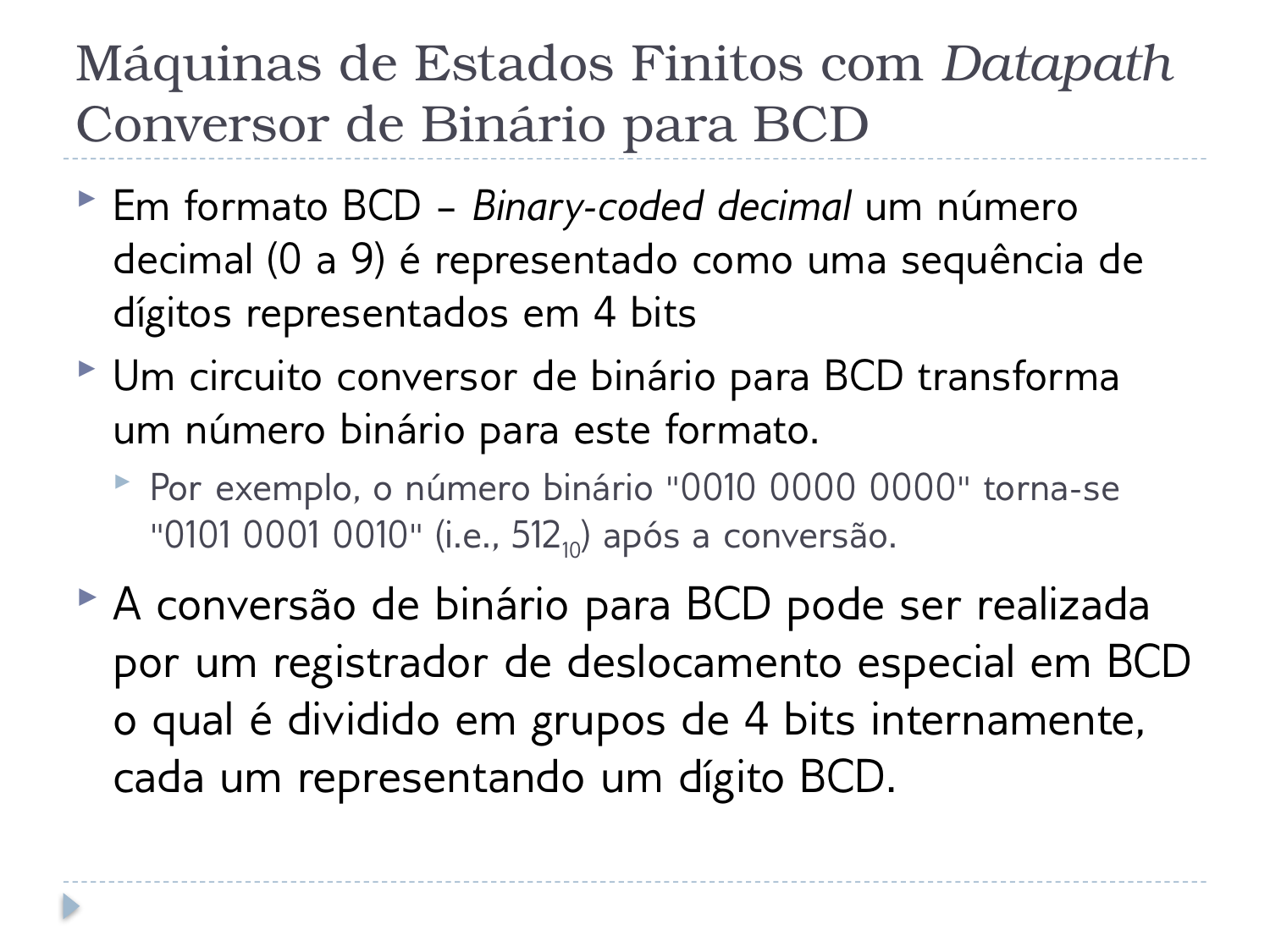

# Máquinas de Estados Finitos com Datapath Conversor de Binário para BCD
Em formato BCD – Binary-coded decimal um número decimal (0 a 9) é representado como uma sequência de dígitos representados em 4 bits
Um circuito conversor de binário para BCD transforma um número binário para este formato.
Por exemplo, o número binário "0010 0000 0000" torna-se "0101 0001 0010" (i.e., 51210) após a conversão.
A conversão de binário para BCD pode ser realizada por um registrador de deslocamento especial em BCD o qual é dividido em grupos de 4 bits internamente, cada um representando um dígito BCD.